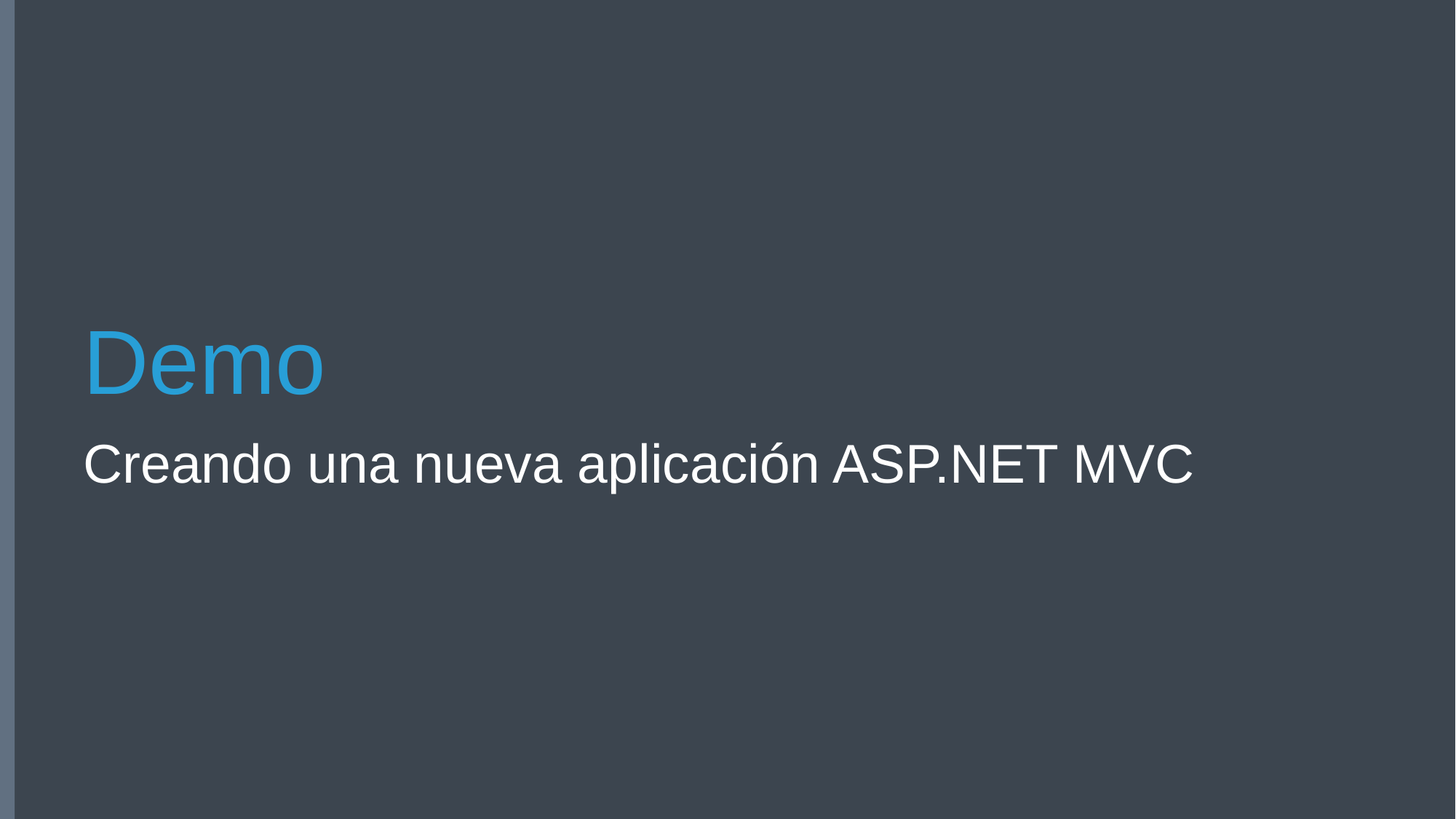

# Demo
Creando una nueva aplicación ASP.NET MVC